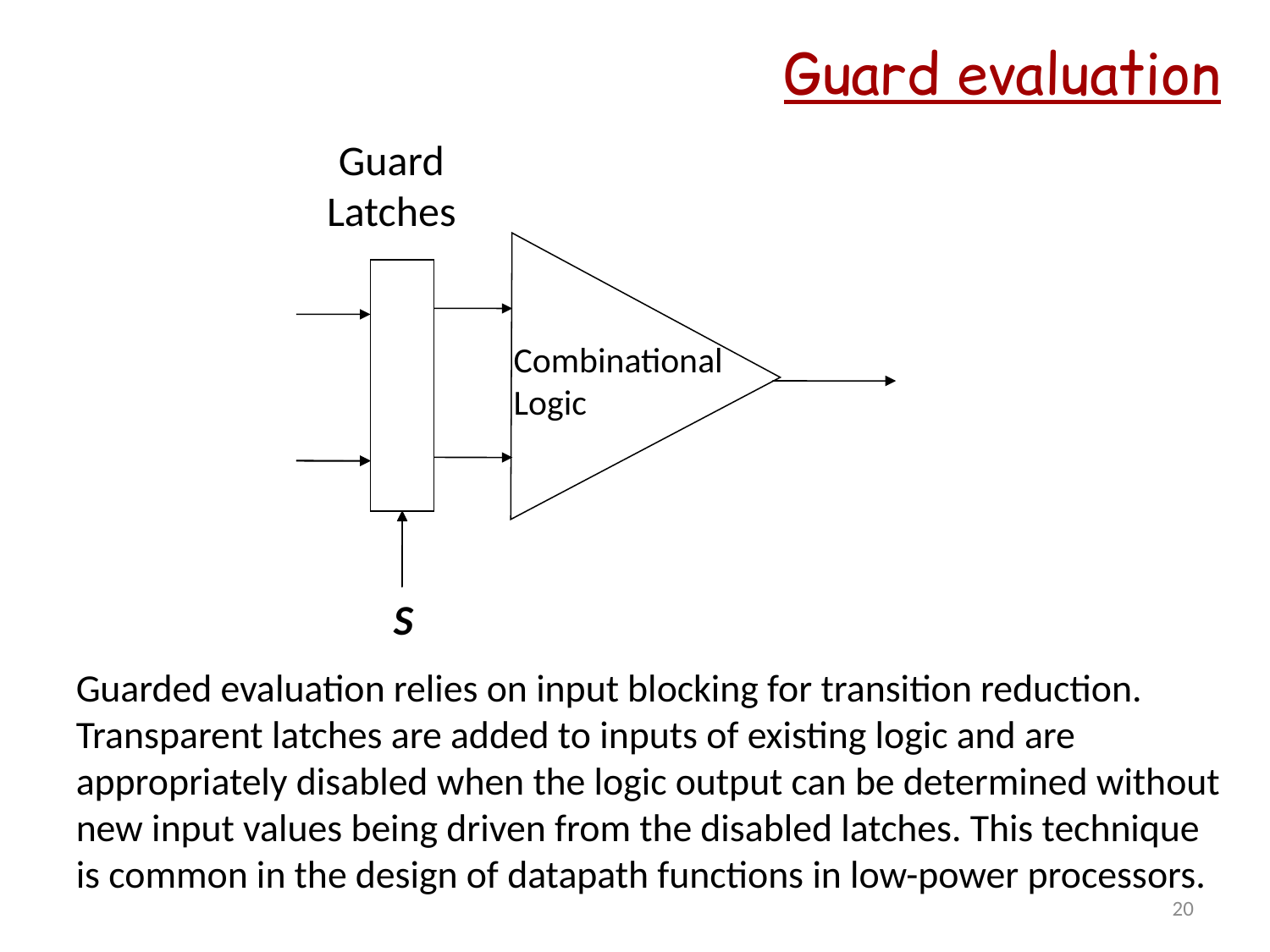

# Guard evaluation
Guard
Latches

Combinational
Logic

S
Guarded evaluation relies on input blocking for transition reduction. Transparent latches are added to inputs of existing logic and are appropriately disabled when the logic output can be determined without new input values being driven from the disabled latches. This technique is common in the design of datapath functions in low-power processors.
20